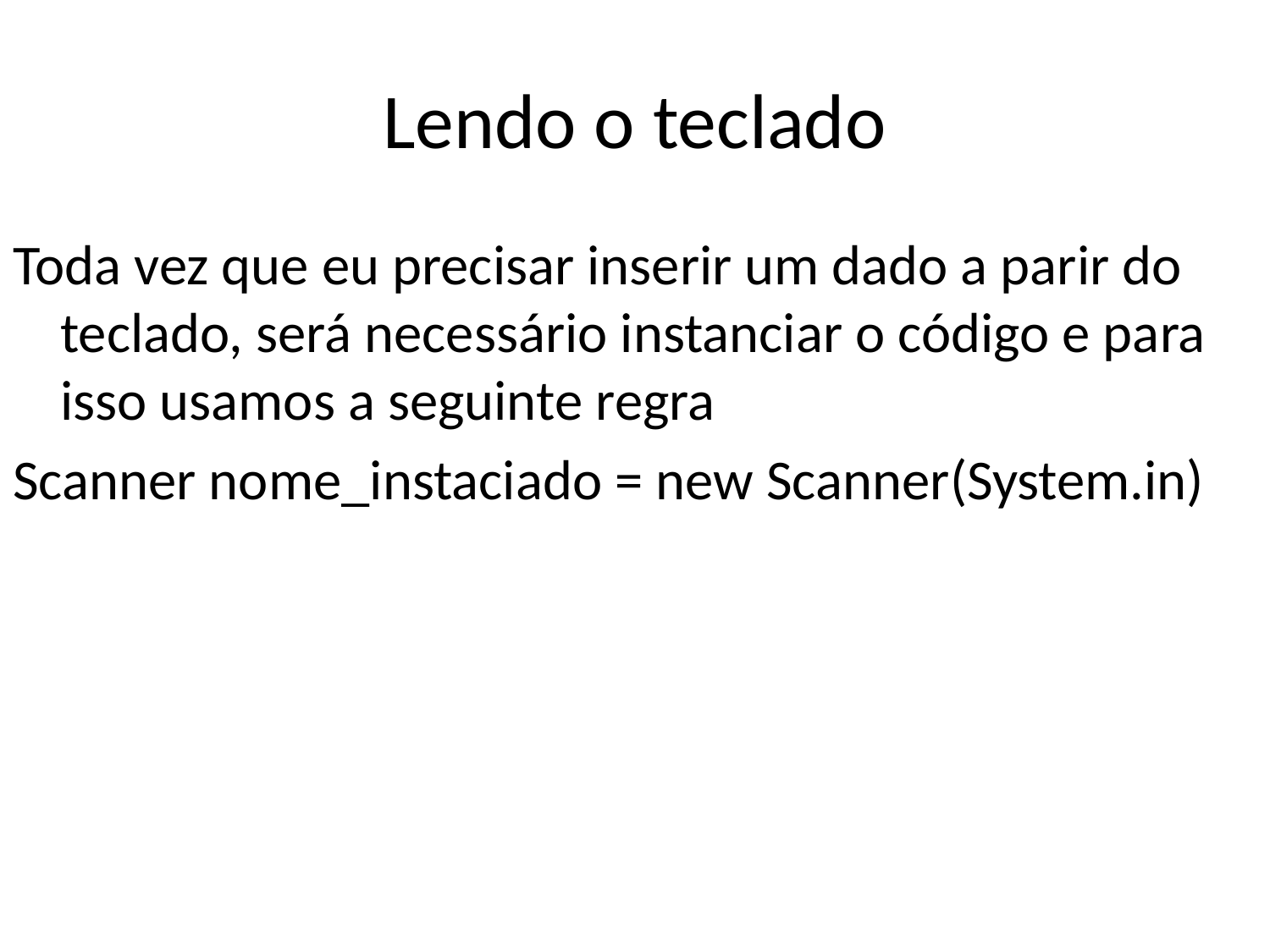

# Lendo o teclado
Toda vez que eu precisar inserir um dado a parir do teclado, será necessário instanciar o código e para isso usamos a seguinte regra
Scanner nome_instaciado = new Scanner(System.in)